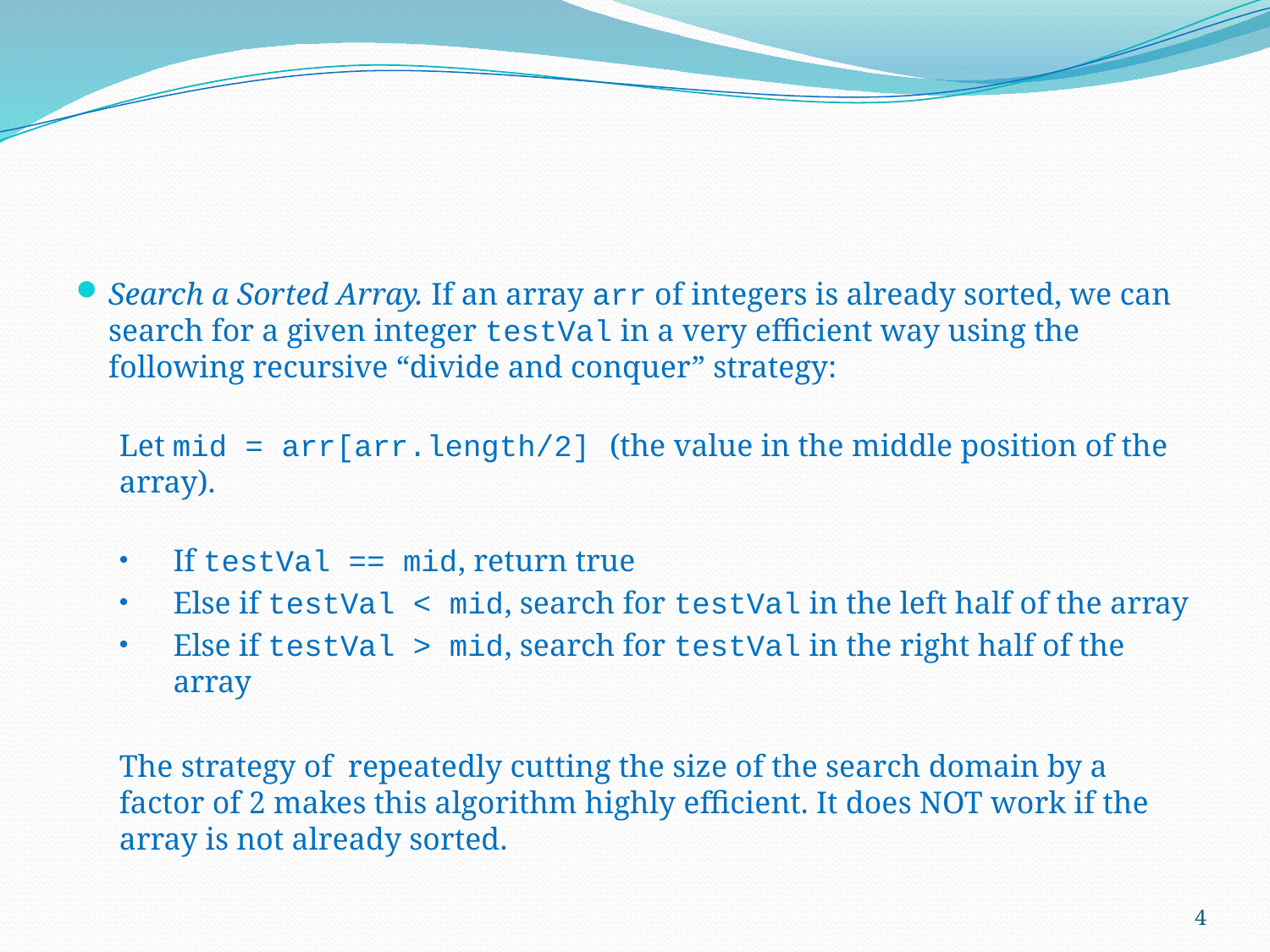

#
Search a Sorted Array. If an array arr of integers is already sorted, we can search for a given integer testVal in a very efficient way using the following recursive “divide and conquer” strategy:
Let mid = arr[arr.length/2] (the value in the middle position of the array).
If testVal == mid, return true
Else if testVal < mid, search for testVal in the left half of the array
Else if testVal > mid, search for testVal in the right half of the array

The strategy of  repeatedly cutting the size of the search domain by a factor of 2 makes this algorithm highly efficient. It does NOT work if the array is not already sorted.
4